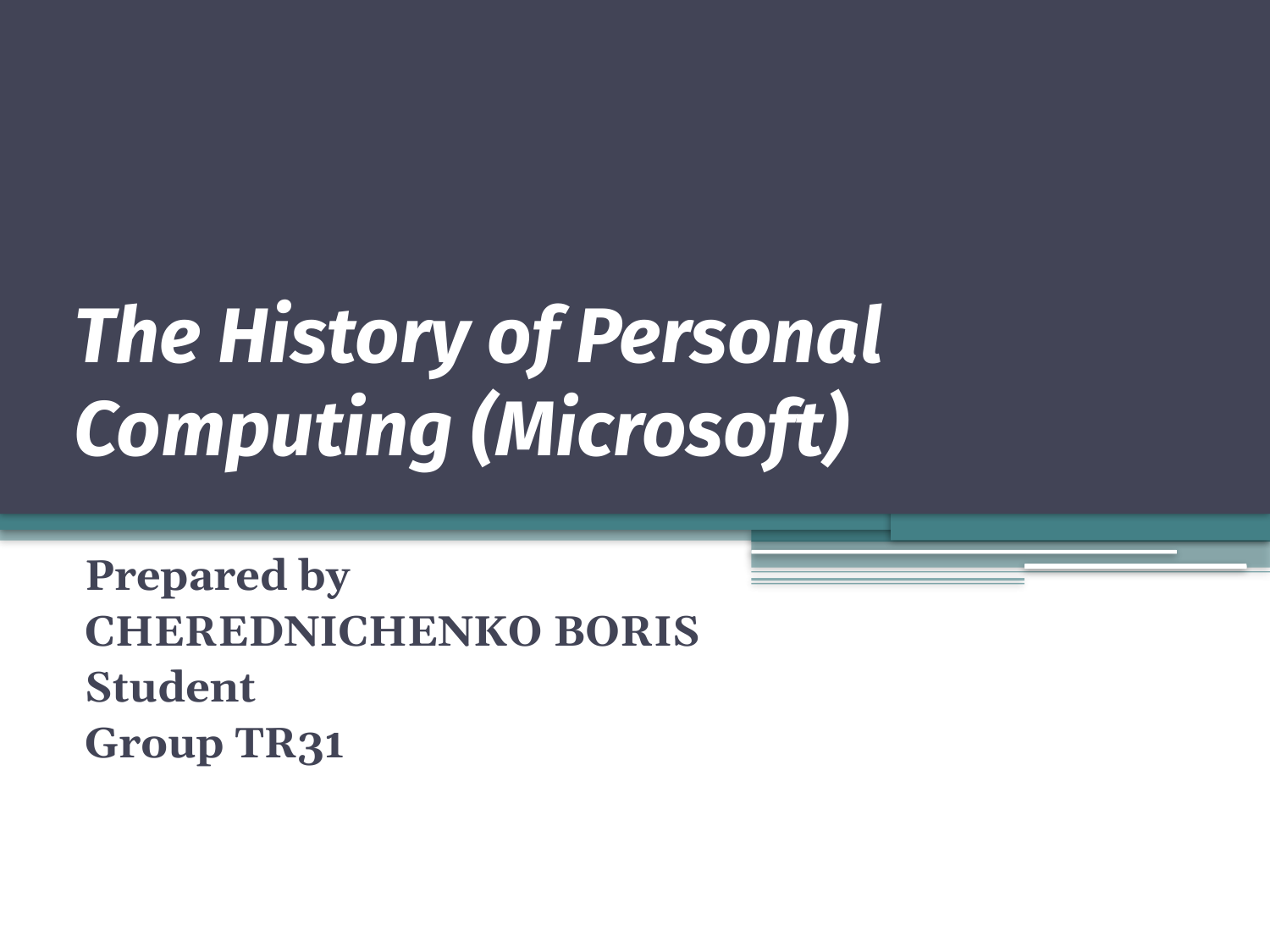

# The History of Personal Computing (Microsoft)
Prepared by
CHEREDNICHENKO BORIS
Student
Group TR31